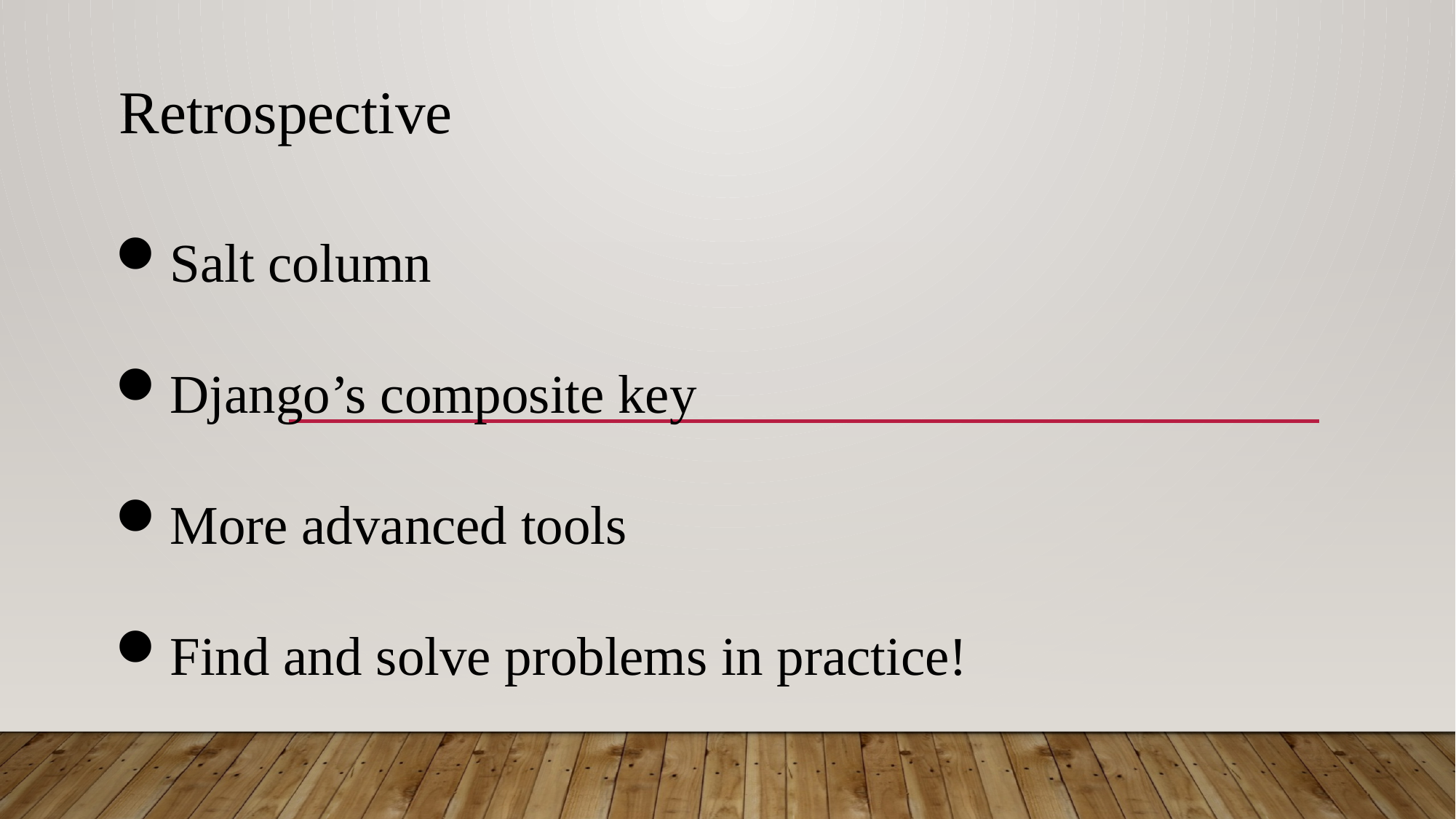

Retrospective
Salt column
Django’s composite key
More advanced tools
Find and solve problems in practice!